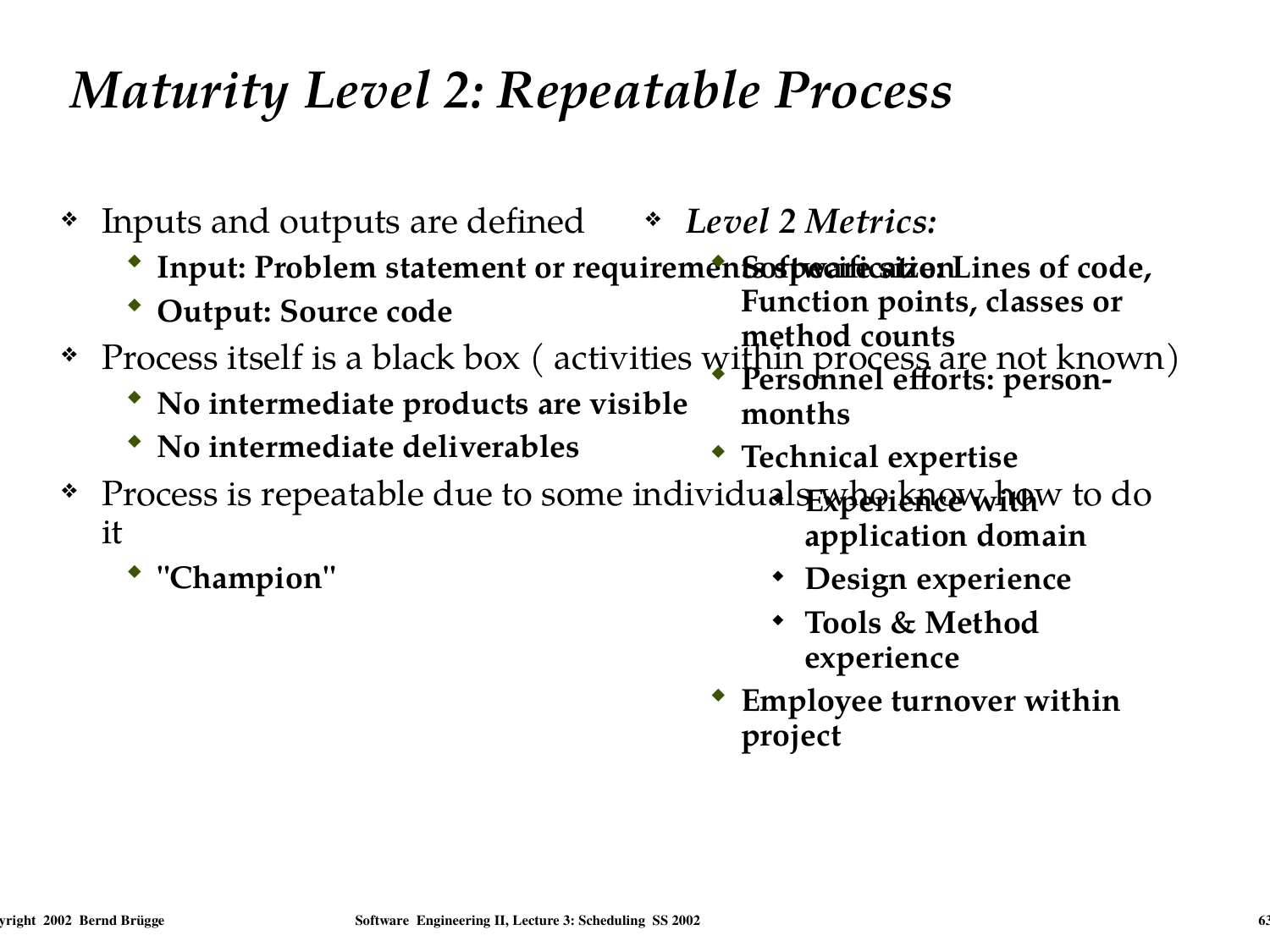

# Maturity Level 2: Repeatable Process
Inputs and outputs are defined
Input: Problem statement or requirements specification
Output: Source code
Process itself is a black box ( activities within process are not known)
No intermediate products are visible
No intermediate deliverables
Process is repeatable due to some individuals who know how to do it
"Champion"
Level 2 Metrics:
Software size: Lines of code, Function points, classes or method counts
Personnel efforts: person-months
Technical expertise
Experience with application domain
Design experience
Tools & Method experience
Employee turnover within project